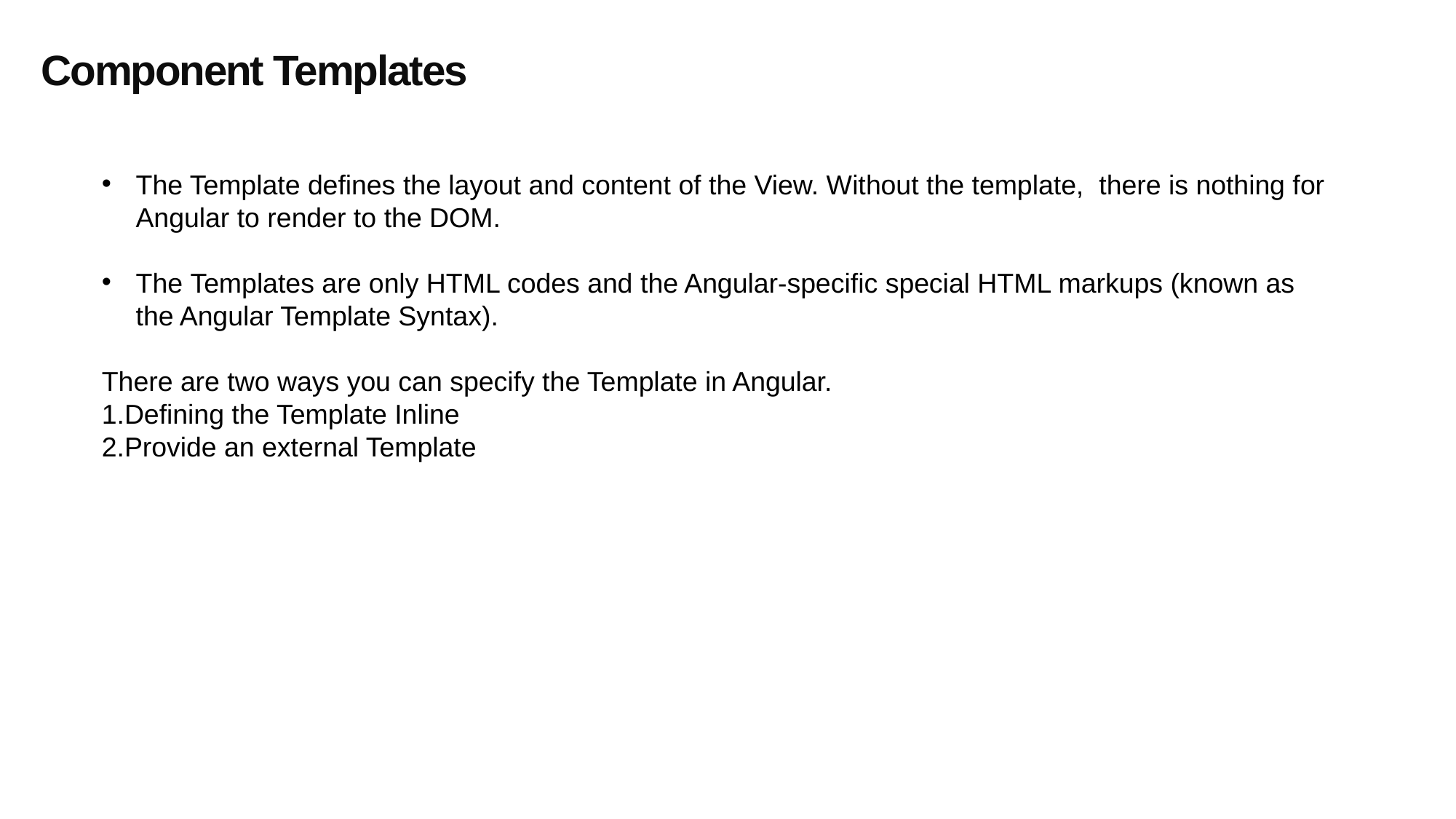

Component Templates
The Template defines the layout and content of the View. Without the template,  there is nothing for Angular to render to the DOM.

The Templates are only HTML codes and the Angular-specific special HTML markups (known as the Angular Template Syntax).

There are two ways you can specify the Template in Angular.
Defining the Template Inline
Provide an external Template